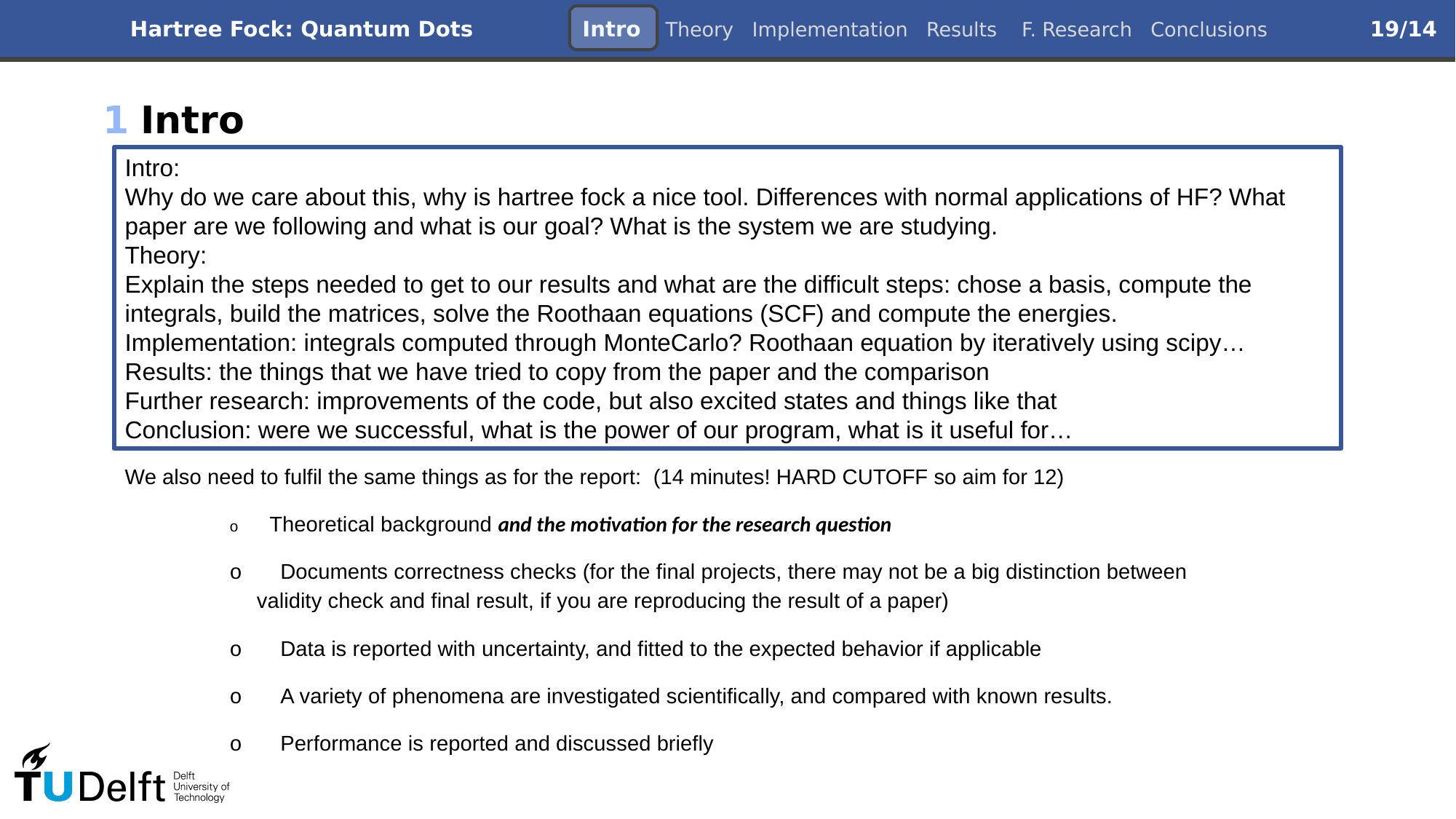

Intro    Theory   Implementation   Results    F. Research   Conclusions

1 Intro
Intro:
Why do we care about this, why is hartree fock a nice tool. Differences with normal applications of HF? What paper are we following and what is our goal? What is the system we are studying.
Theory:
Explain the steps needed to get to our results and what are the difficult steps: chose a basis, compute the integrals, build the matrices, solve the Roothaan equations (SCF) and compute the energies.
Implementation: integrals computed through MonteCarlo? Roothaan equation by iteratively using scipy…
Results: the things that we have tried to copy from the paper and the comparison
Further research: improvements of the code, but also excited states and things like that
Conclusion: were we successful, what is the power of our program, what is it useful for…
We also need to fulfil the same things as for the report:  (14 minutes! HARD CUTOFF so aim for 12)
o   Theoretical background and the motivation for the research question
o   Documents correctness checks (for the final projects, there may not be a big distinction between validity check and final result, if you are reproducing the result of a paper)
o   Data is reported with uncertainty, and fitted to the expected behavior if applicable
o   A variety of phenomena are investigated scientifically, and compared with known results.
o   Performance is reported and discussed briefly